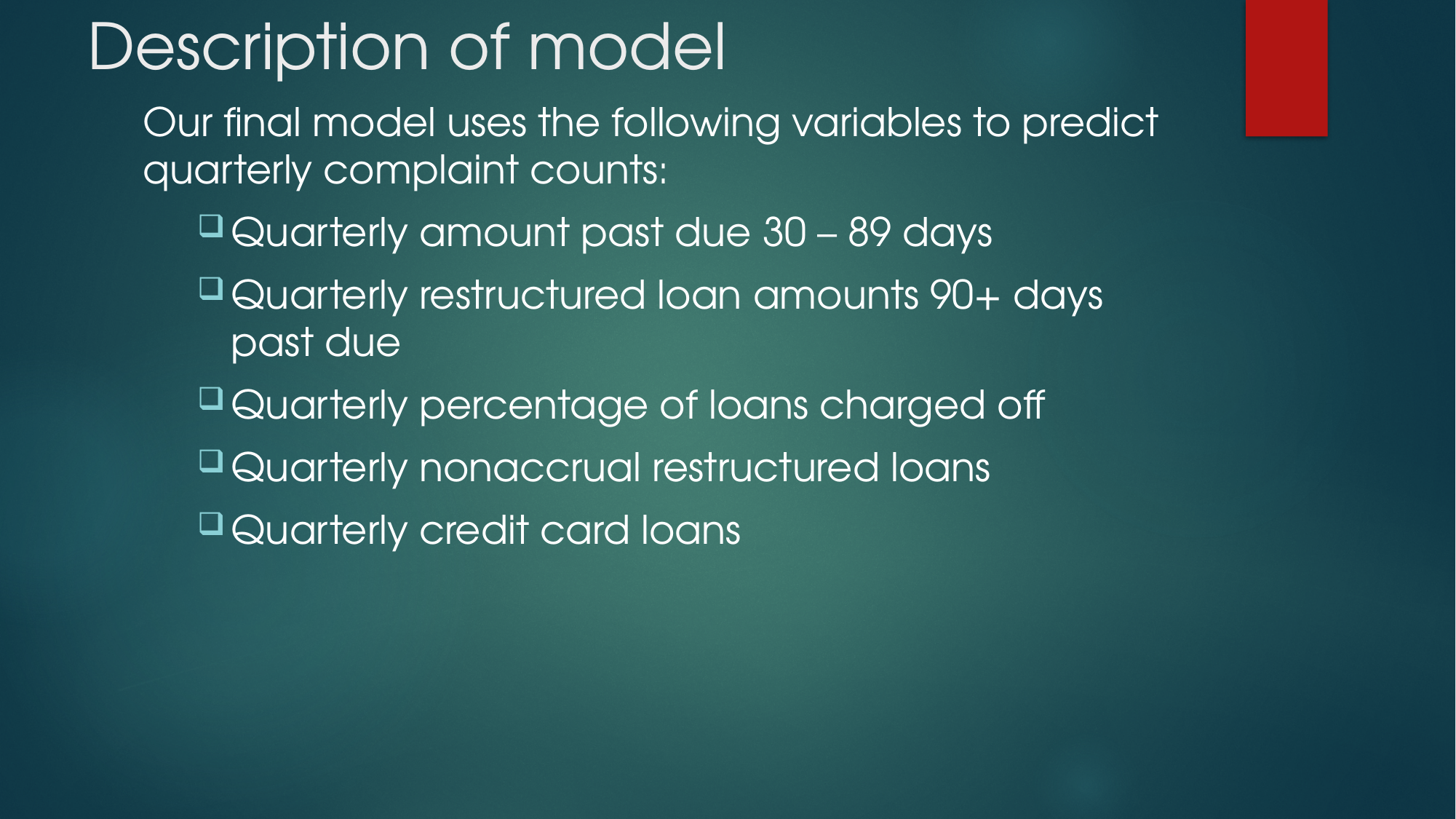

# Description of model
Our final model uses the following variables to predict quarterly complaint counts:
Quarterly amount past due 30 – 89 days
Quarterly restructured loan amounts 90+ days past due
Quarterly percentage of loans charged off
Quarterly nonaccrual restructured loans
Quarterly credit card loans